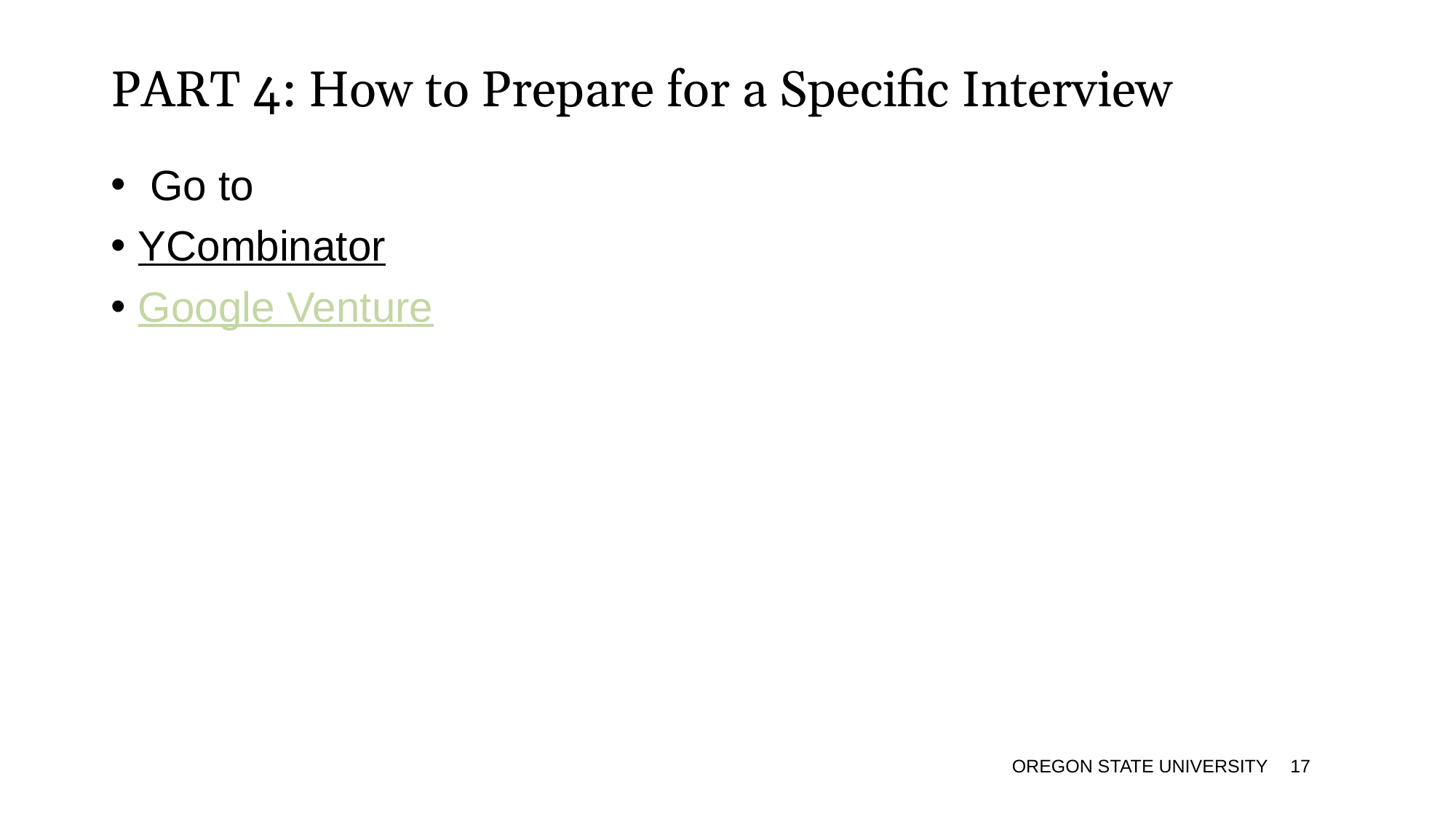

# PART 4: How to Prepare for a Specific Interview
 Go to
YCombinator
Google Venture

OREGON STATE UNIVERSITY
17